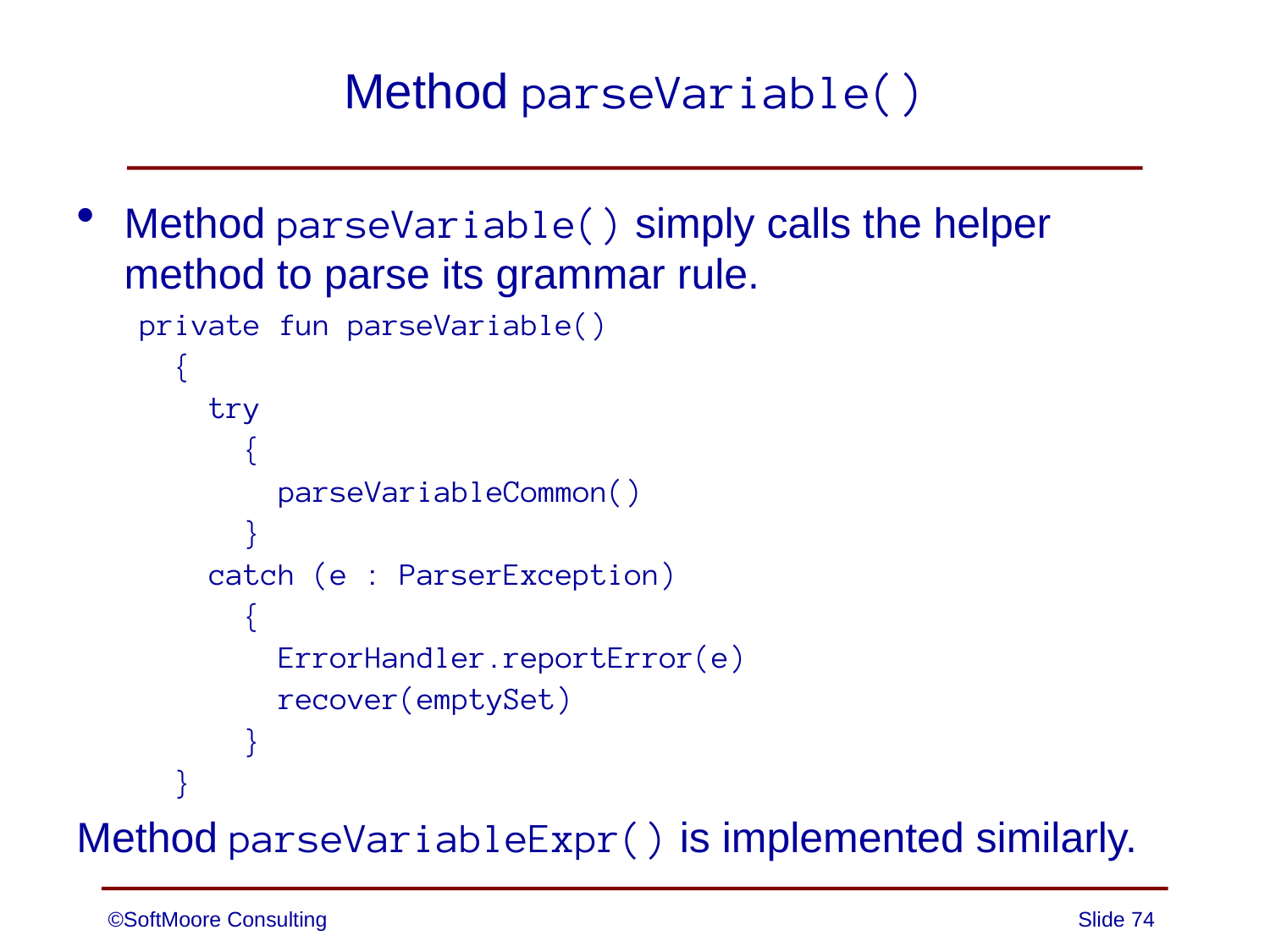

# Method parseVariable()
Method parseVariable() simply calls the helper method to parse its grammar rule.
private fun parseVariable()
  {
    try
      {
        parseVariableCommon()
      }
    catch (e : ParserException)
      {
        ErrorHandler.reportError(e)
        recover(emptySet)
      }
  }
Method parseVariableExpr() is implemented similarly.
©SoftMoore Consulting
Slide 74